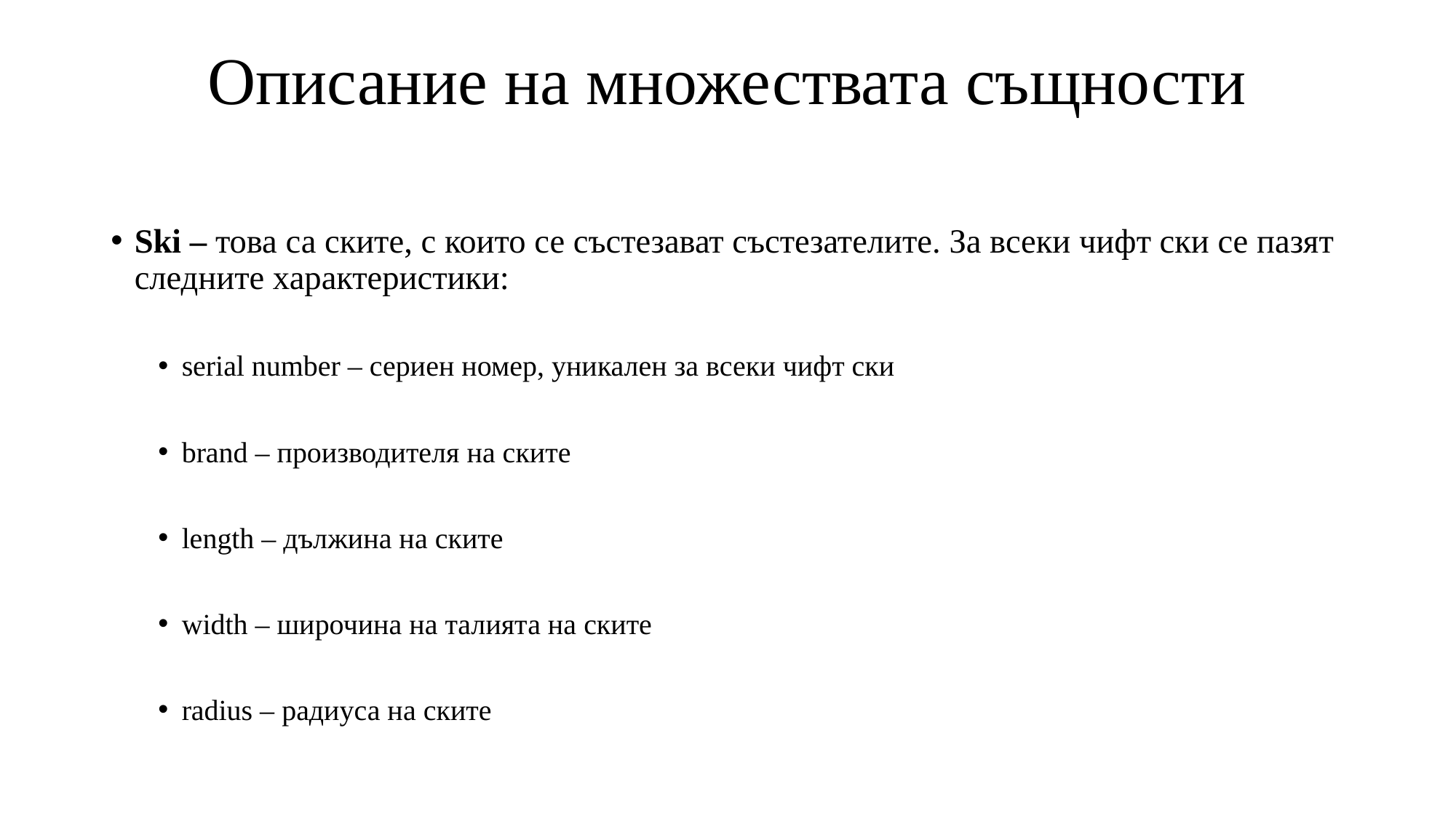

# Описание на множествата същности
Ski – това са ските, с които се състезават състезателите. За всеки чифт ски се пазят следните характеристики:

serial number – сериен номер, уникален за всеки чифт ски

brand – производителя на ските

length – дължина на ските

width – широчина на талията на ските

radius – радиуса на ските